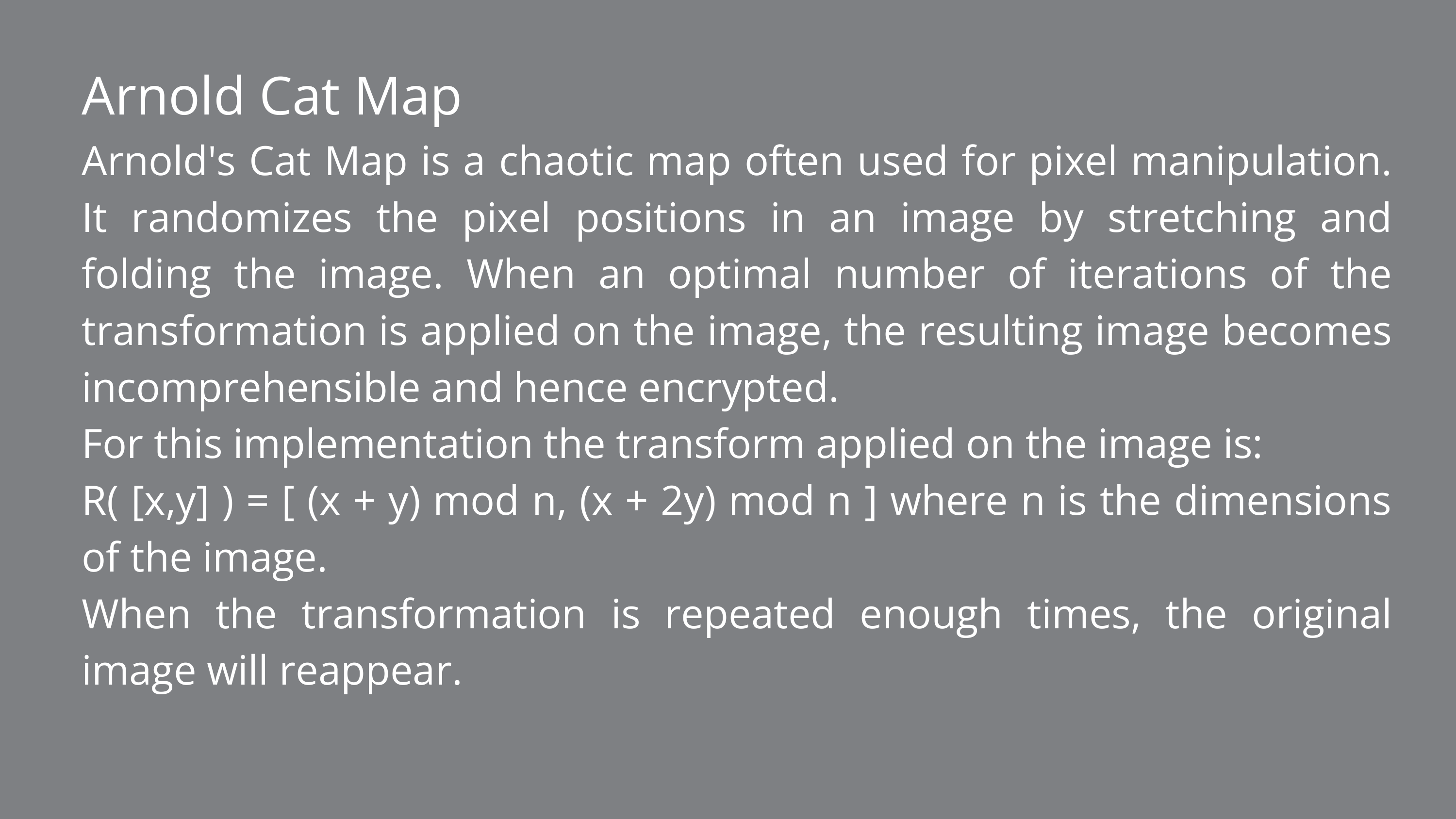

Arnold Cat Map
Arnold's Cat Map is a chaotic map often used for pixel manipulation. It randomizes the pixel positions in an image by stretching and folding the image. When an optimal number of iterations of the transformation is applied on the image, the resulting image becomes incomprehensible and hence encrypted.
For this implementation the transform applied on the image is:
R( [x,y] ) = [ (x + y) mod n, (x + 2y) mod n ] where n is the dimensions of the image.
When the transformation is repeated enough times, the original image will reappear.